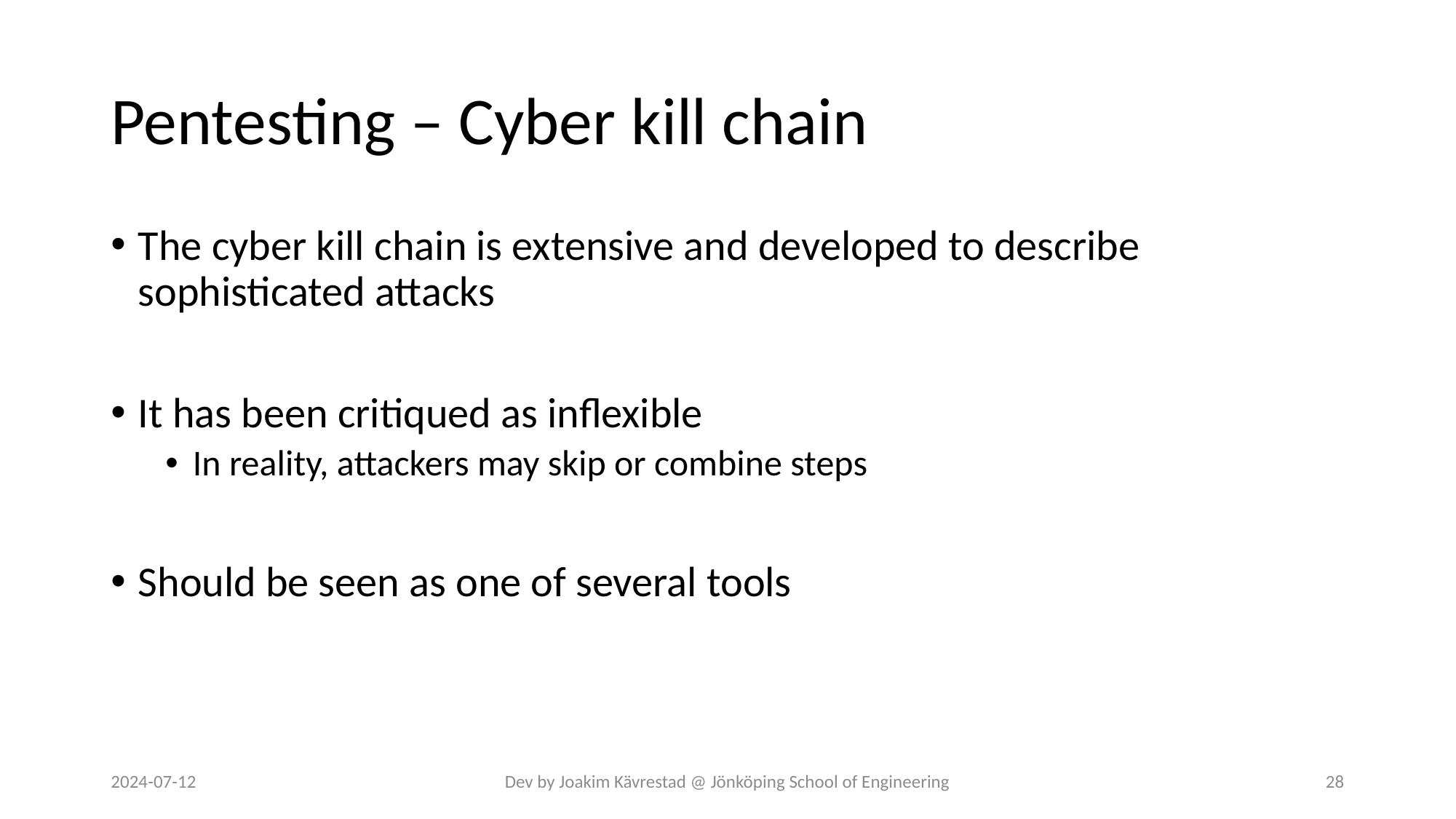

# Pentesting – Cyber kill chain
The cyber kill chain is extensive and developed to describe sophisticated attacks

It has been critiqued as inflexible
In reality, attackers may skip or combine steps

Should be seen as one of several tools

2024-07-12
Dev by Joakim Kävrestad @ Jönköping School of Engineering
28